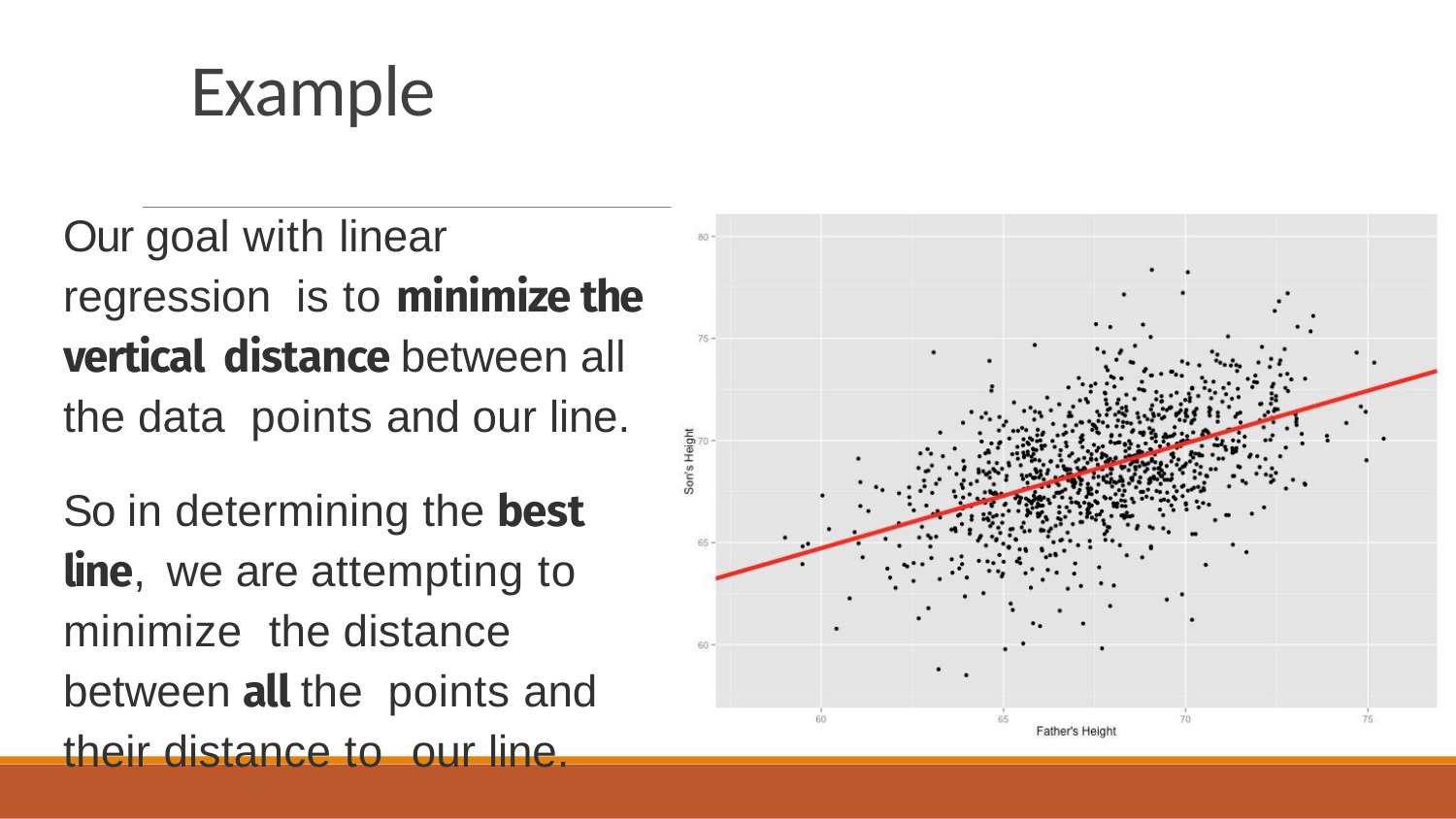

# Example

Our goal with linear regression  is to minimize the vertical  distance between all the data  points and our line.
So in determining the best line,  we are attempting to minimize  the distance between all the  points and their distance to  our line.